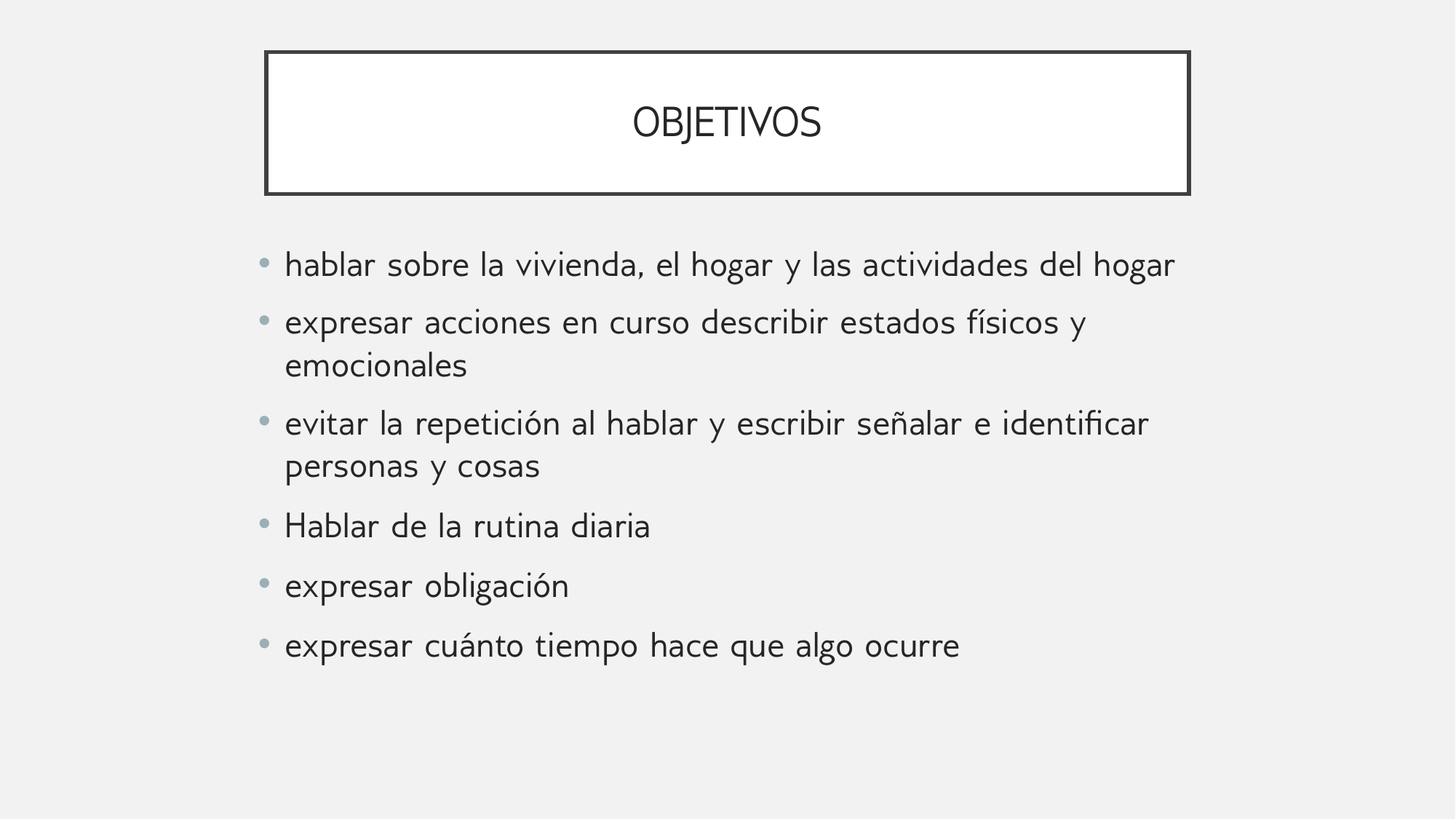

# OBJETIVOS
hablar sobre la vivienda, el hogar y las actividades del hogar
expresar acciones en curso describir estados físicos y emocionales
evitar la repetición al hablar y escribir señalar e identificar personas y cosas
Hablar de la rutina diaria
expresar obligación
expresar cuánto tiempo hace que algo ocurre